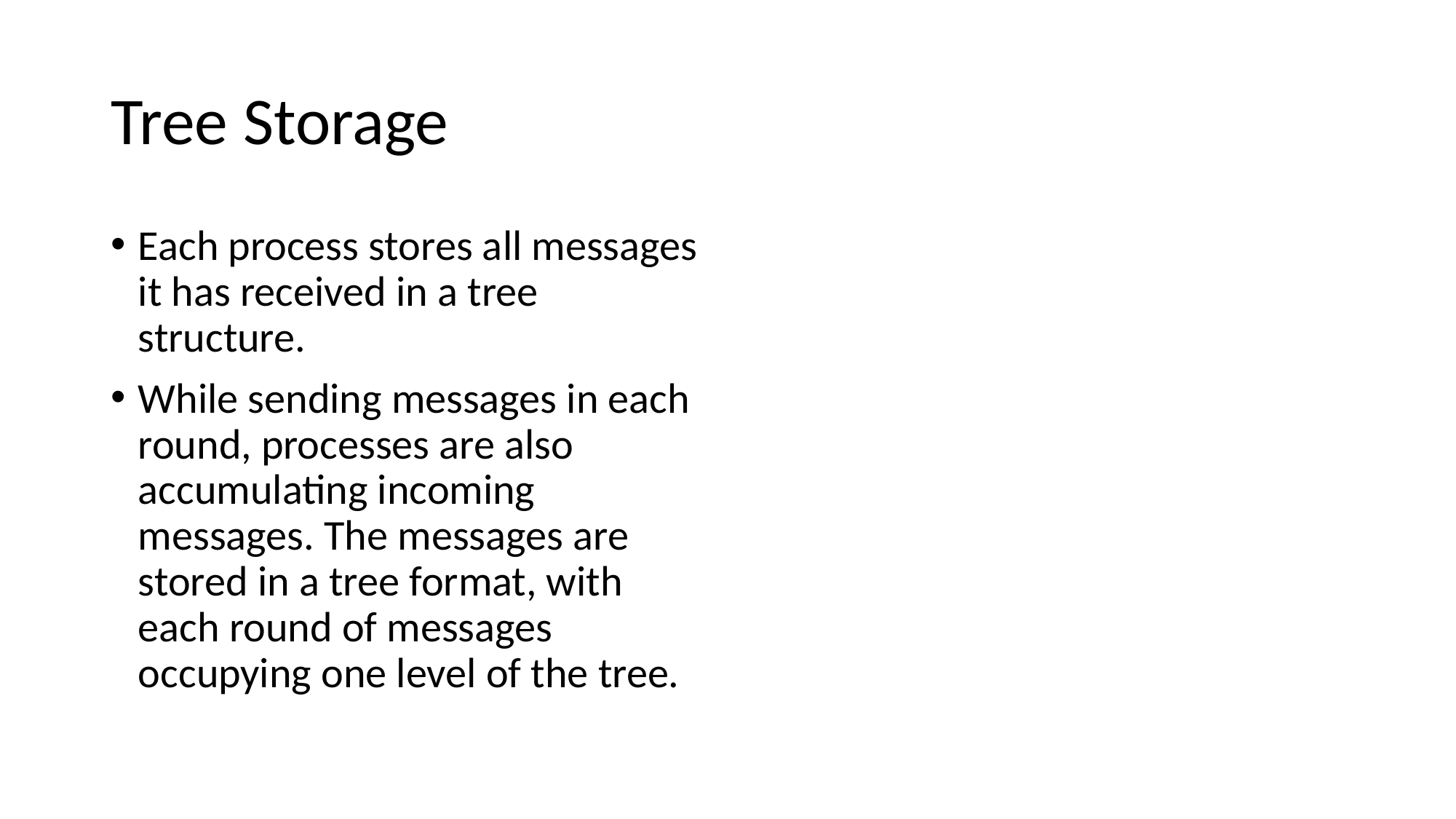

# Tree Storage
Each process stores all messages it has received in a tree structure.
While sending messages in each round, processes are also accumulating incoming messages. The messages are stored in a tree format, with each round of messages occupying one level of the tree.